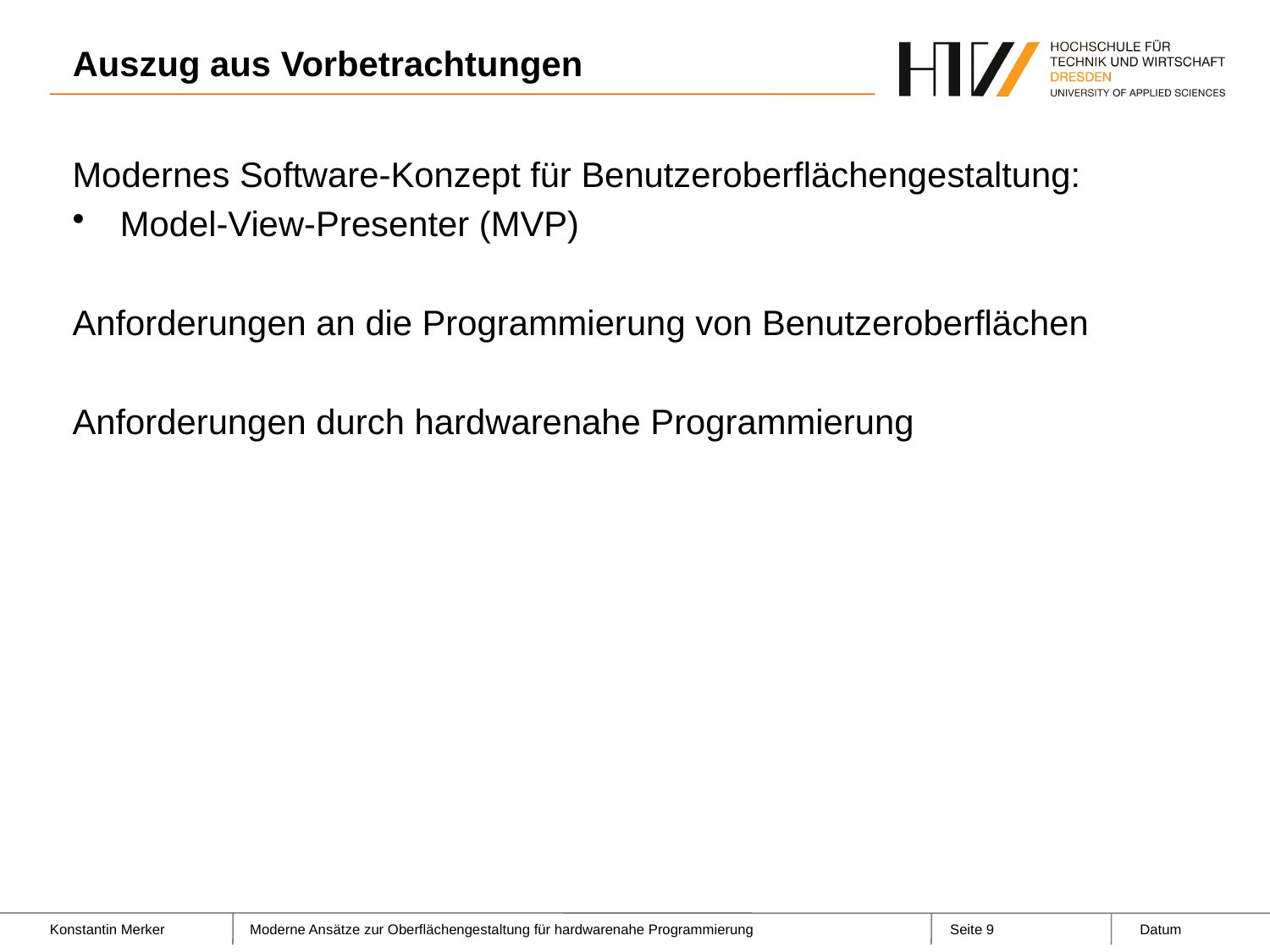

# Auszug aus Vorbetrachtungen
Modernes Software-Konzept für Benutzeroberflächengestaltung:
Model-View-Presenter (MVP)

Anforderungen an die Programmierung von Benutzeroberflächen

Anforderungen durch hardwarenahe Programmierung